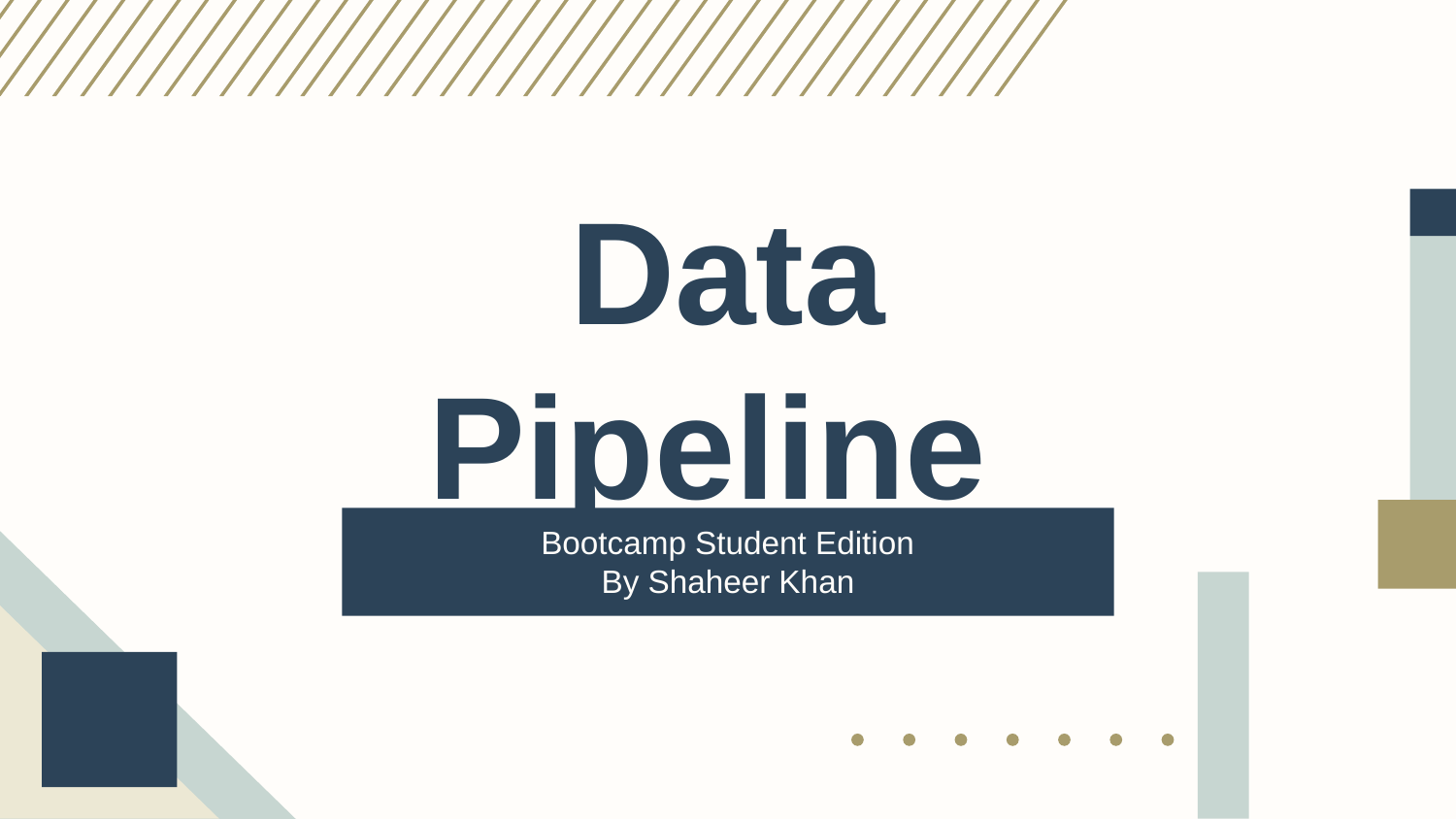

# Data Pipeline
Bootcamp Student Edition
By Shaheer Khan